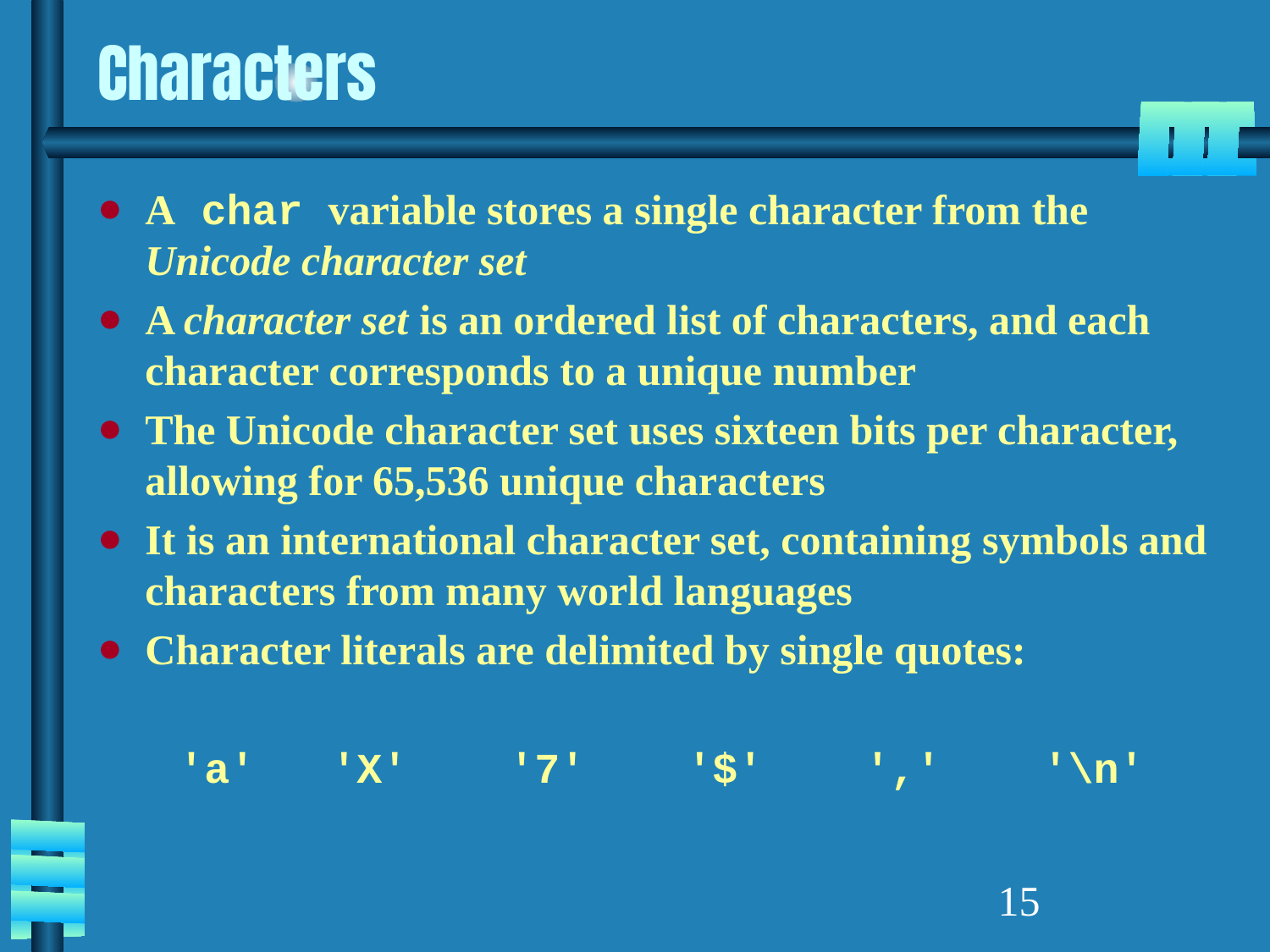

# Characters
A char variable stores a single character from the Unicode character set
A character set is an ordered list of characters, and each character corresponds to a unique number
The Unicode character set uses sixteen bits per character, allowing for 65,536 unique characters
It is an international character set, containing symbols and characters from many world languages
Character literals are delimited by single quotes:

'a'   'X'    '7'    '$'    ','    '\n'
15